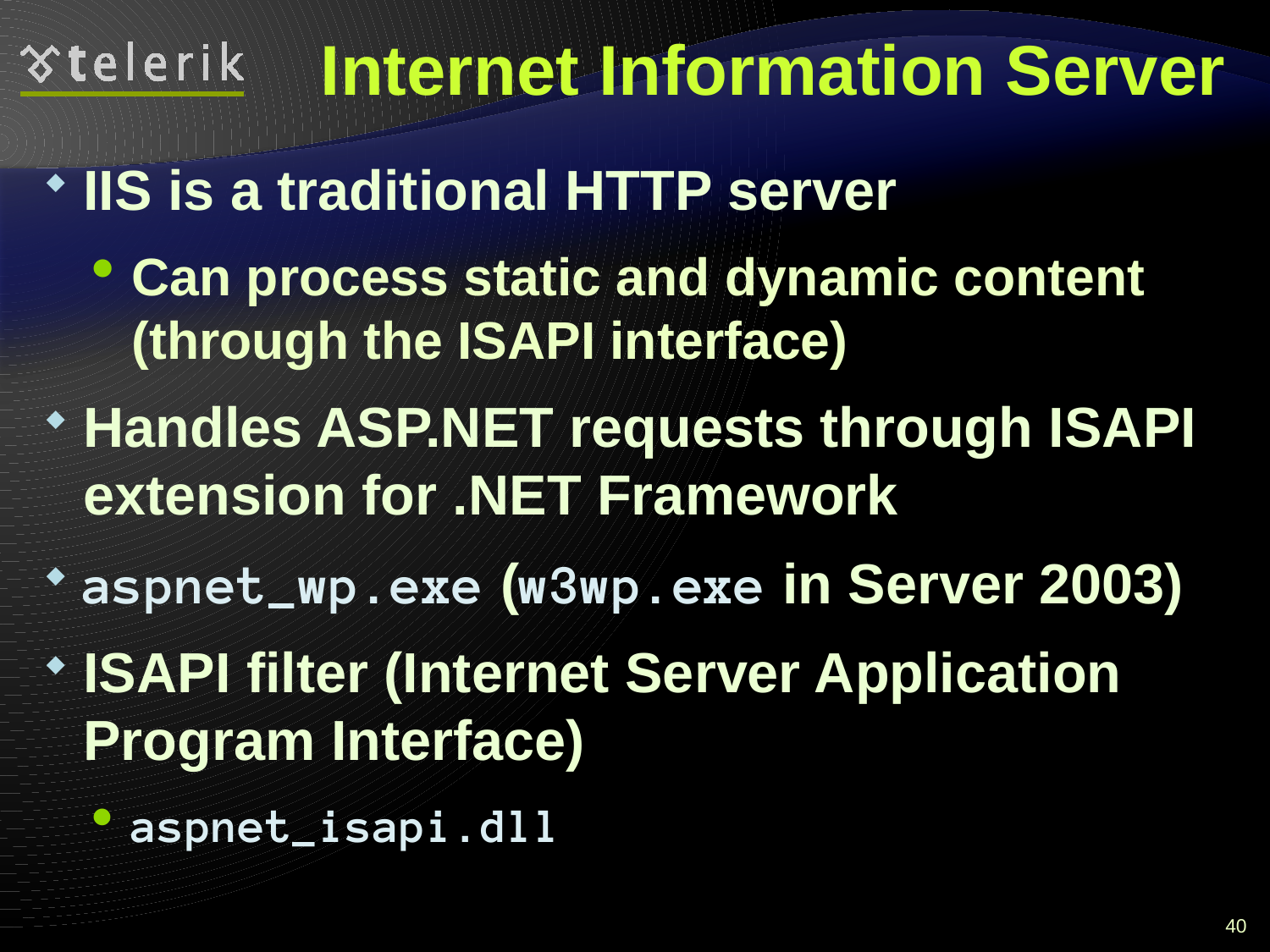

# Internet Information Server
IIS is a traditional HTTP server
Can process static and dynamic content (through the ISAPI interface)
Handles ASP.NET requests through ISAPI extension for .NET Framework
aspnet_wp.exe (w3wp.exe in Server 2003)
ISAPI filter (Internet Server Application Program Interface)
aspnet_isapi.dll

40